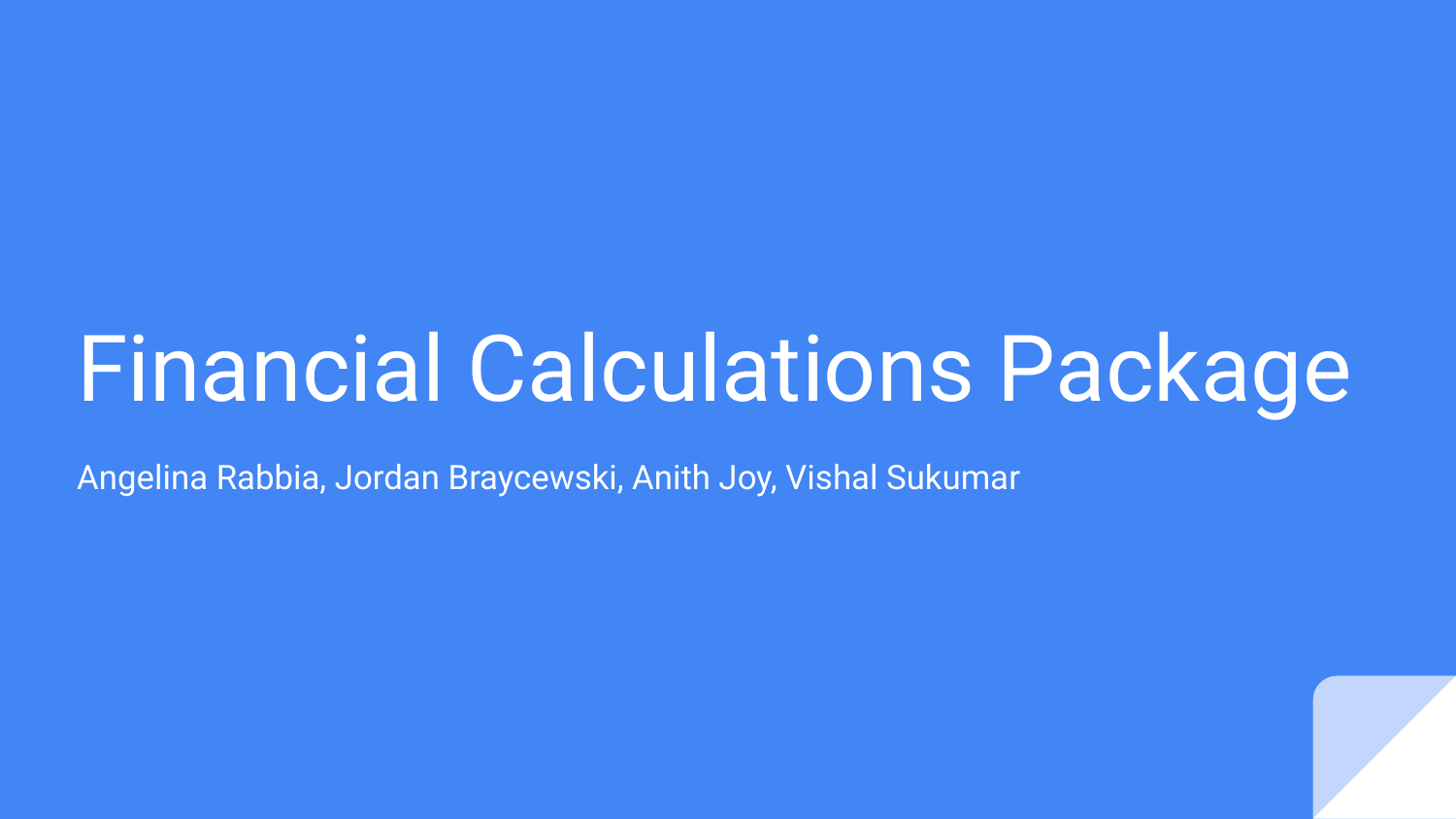

# Financial Calculations Package
Angelina Rabbia, Jordan Braycewski, Anith Joy, Vishal Sukumar